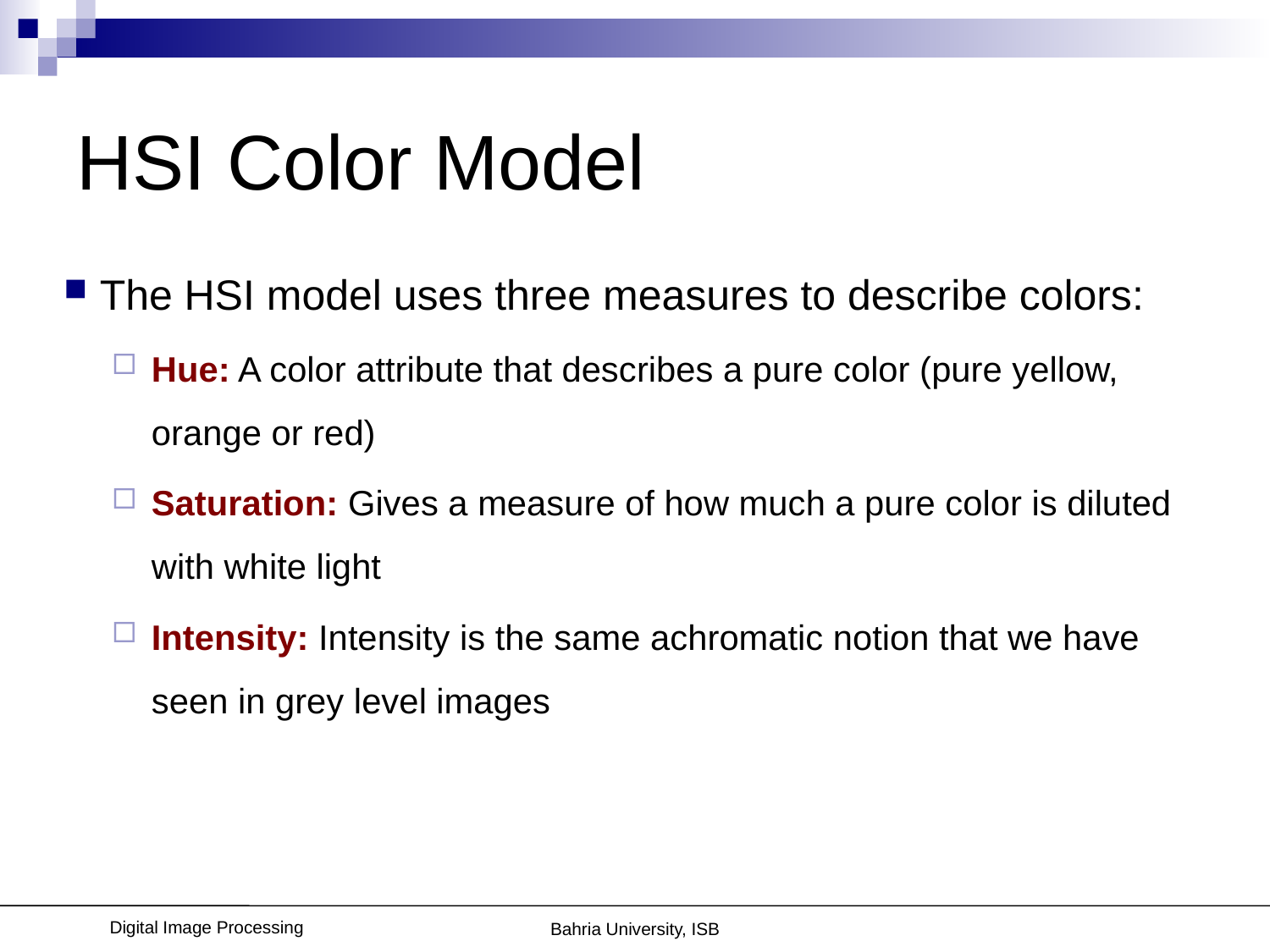

# HSI Color Model
 The HSI model uses three measures to describe colors:
Hue: A color attribute that describes a pure color (pure yellow, orange or red)
Saturation: Gives a measure of how much a pure color is diluted with white light
Intensity: Intensity is the same achromatic notion that we have seen in grey level images